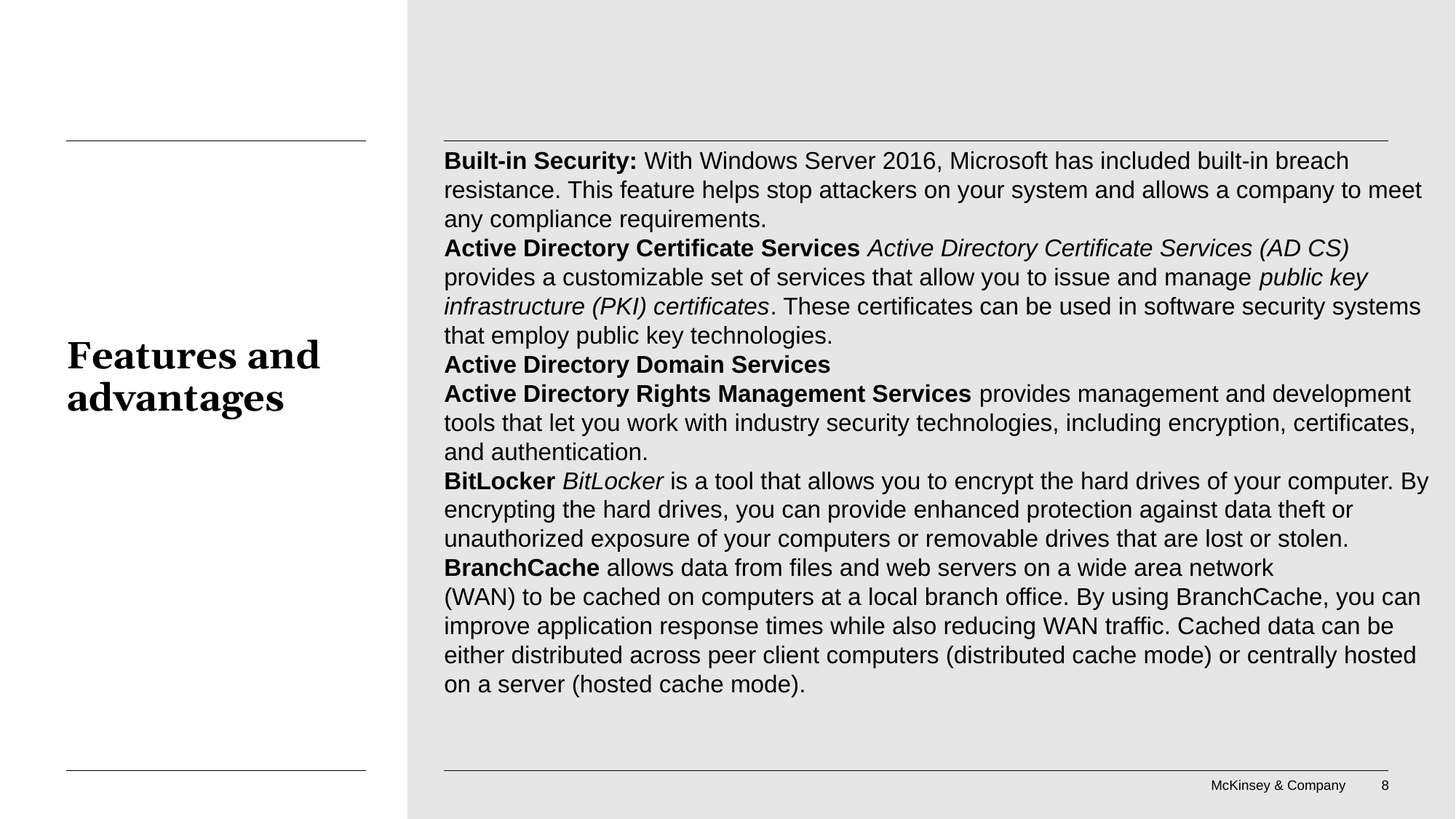

Built-in Security: With Windows Server 2016, Microsoft has included built-in breach resistance. This feature helps stop attackers on your system and allows a company to meet any compliance requirements.
Active Directory Certificate Services Active Directory Certificate Services (AD CS) provides a customizable set of services that allow you to issue and manage public key infrastructure (PKI) certificates. These certificates can be used in software security systems that employ public key technologies.
Active Directory Domain Services
Active Directory Rights Management Services provides management and development tools that let you work with industry security technologies, including encryption, certificates, and authentication.
BitLocker BitLocker is a tool that allows you to encrypt the hard drives of your computer. By encrypting the hard drives, you can provide enhanced protection against data theft or unauthorized exposure of your computers or removable drives that are lost or stolen.
BranchCache allows data from files and web servers on a wide area network
(WAN) to be cached on computers at a local branch office. By using BranchCache, you can improve application response times while also reducing WAN traffic. Cached data can be either distributed across peer client computers (distributed cache mode) or centrally hosted on a server (hosted cache mode).
# Features and Features and advantagesges